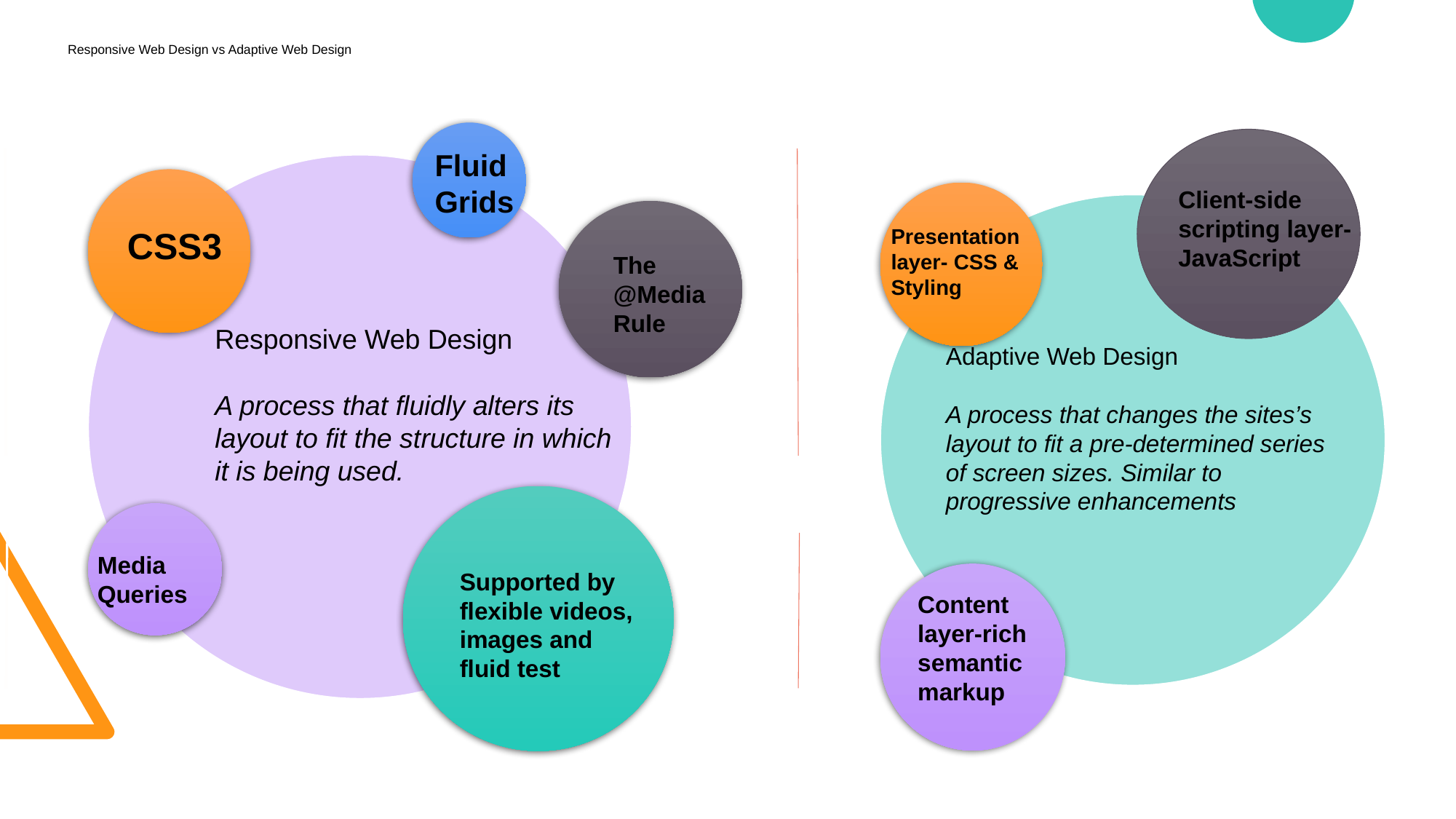

# Responsive Web Design vs Adaptive Web Design

Fluid Grids
Client-side scripting layer-JavaScript

Presentation layer- CSS & Styling
CSS3
The @Media Rule
Responsive Web Design
A process that fluidly alters its layout to fit the structure in which it is being used.
Adaptive Web Design
A process that changes the sites’s layout to fit a pre-determined series of screen sizes. Similar to progressive enhancements

Media Queries
Supported by flexible videos, images and fluid test
Content layer-rich semantic markup